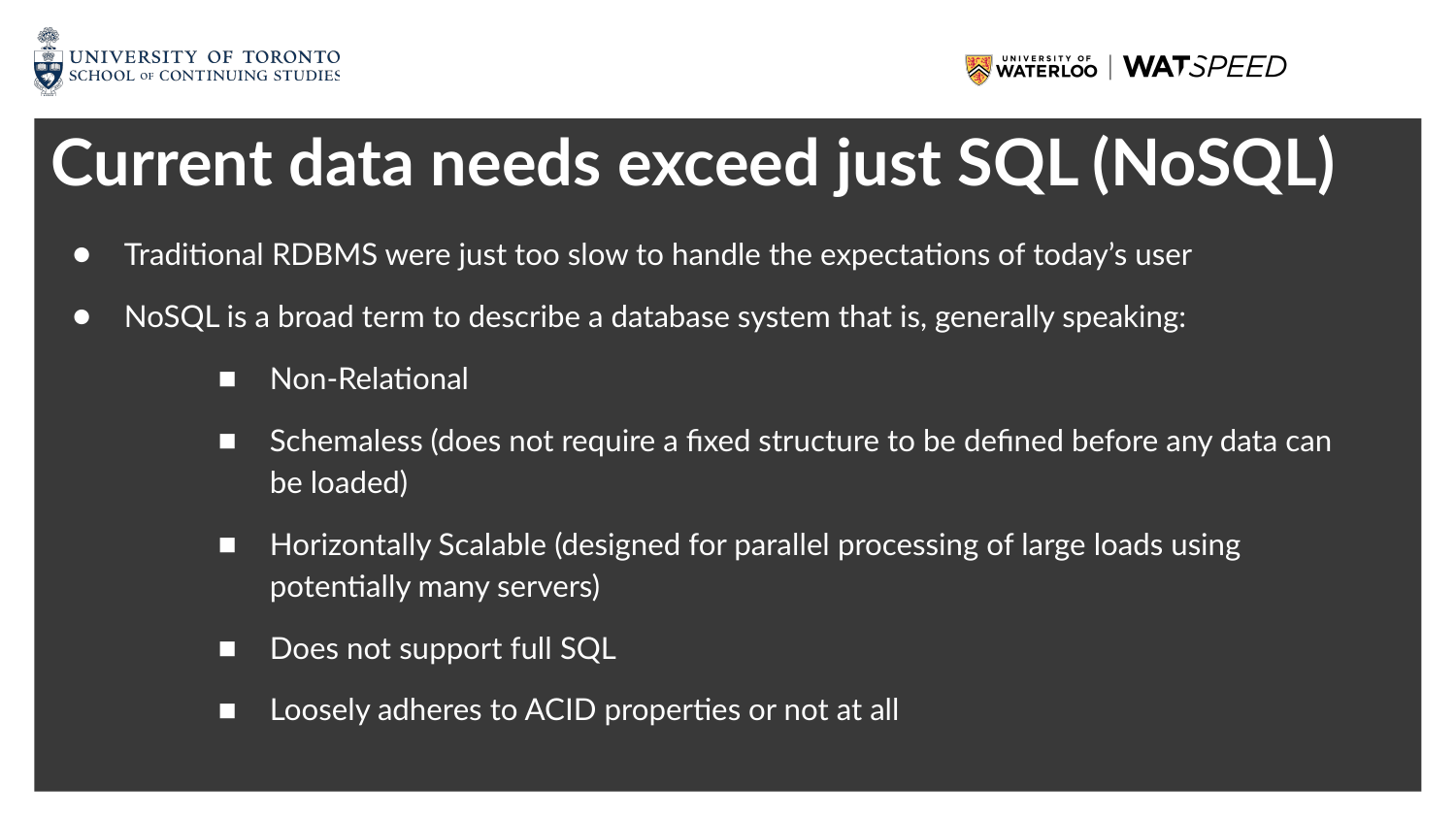

# Current data needs exceed just SQL (NoSQL)
Traditional RDBMS were just too slow to handle the expectations of today’s user
NoSQL is a broad term to describe a database system that is, generally speaking:
Non-Relational
Schemaless (does not require a fixed structure to be defined before any data can be loaded)
Horizontally Scalable (designed for parallel processing of large loads using potentially many servers)
Does not support full SQL
Loosely adheres to ACID properties or not at all